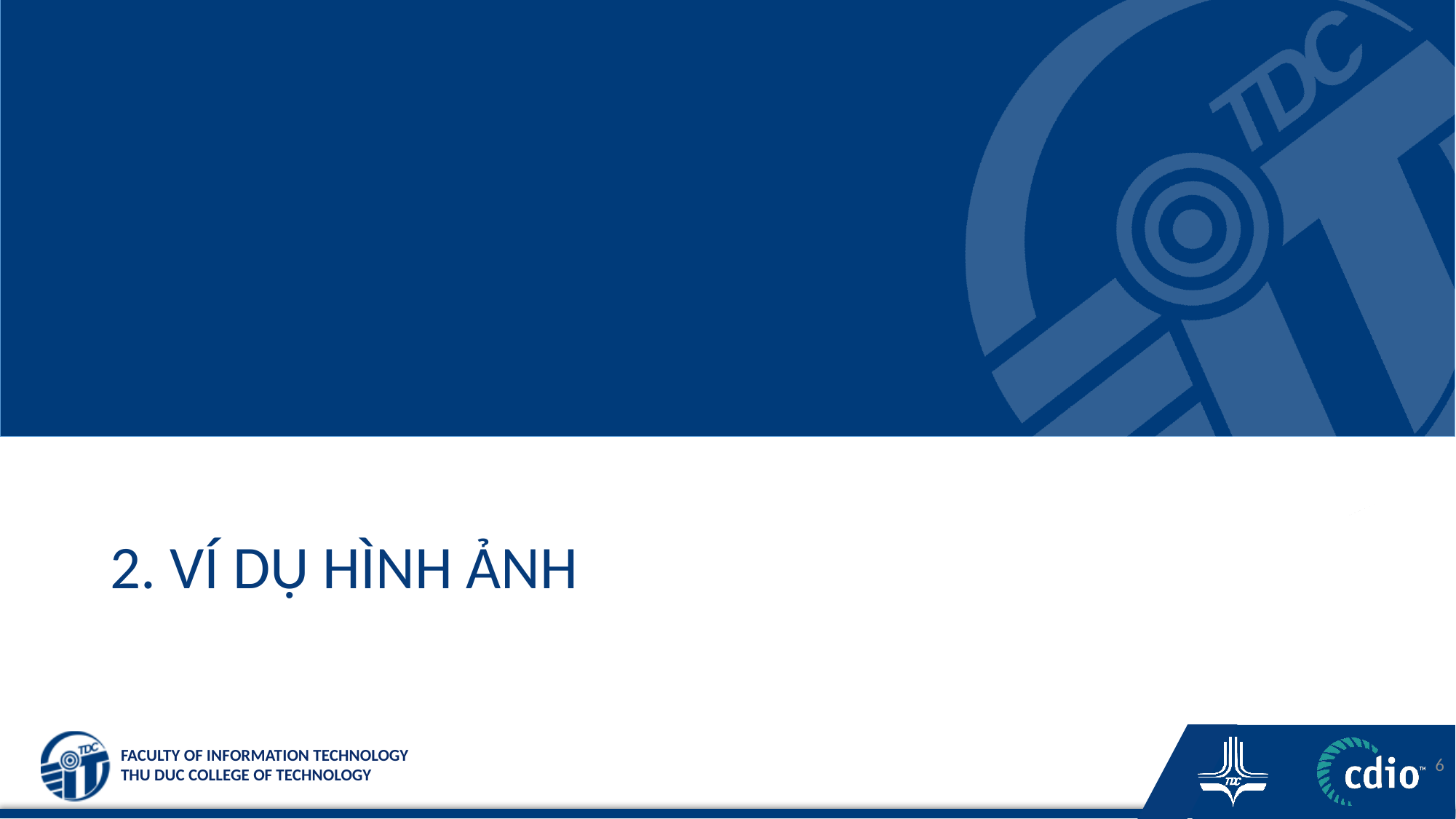

# 2. VÍ DỤ HÌNH ẢNH
6